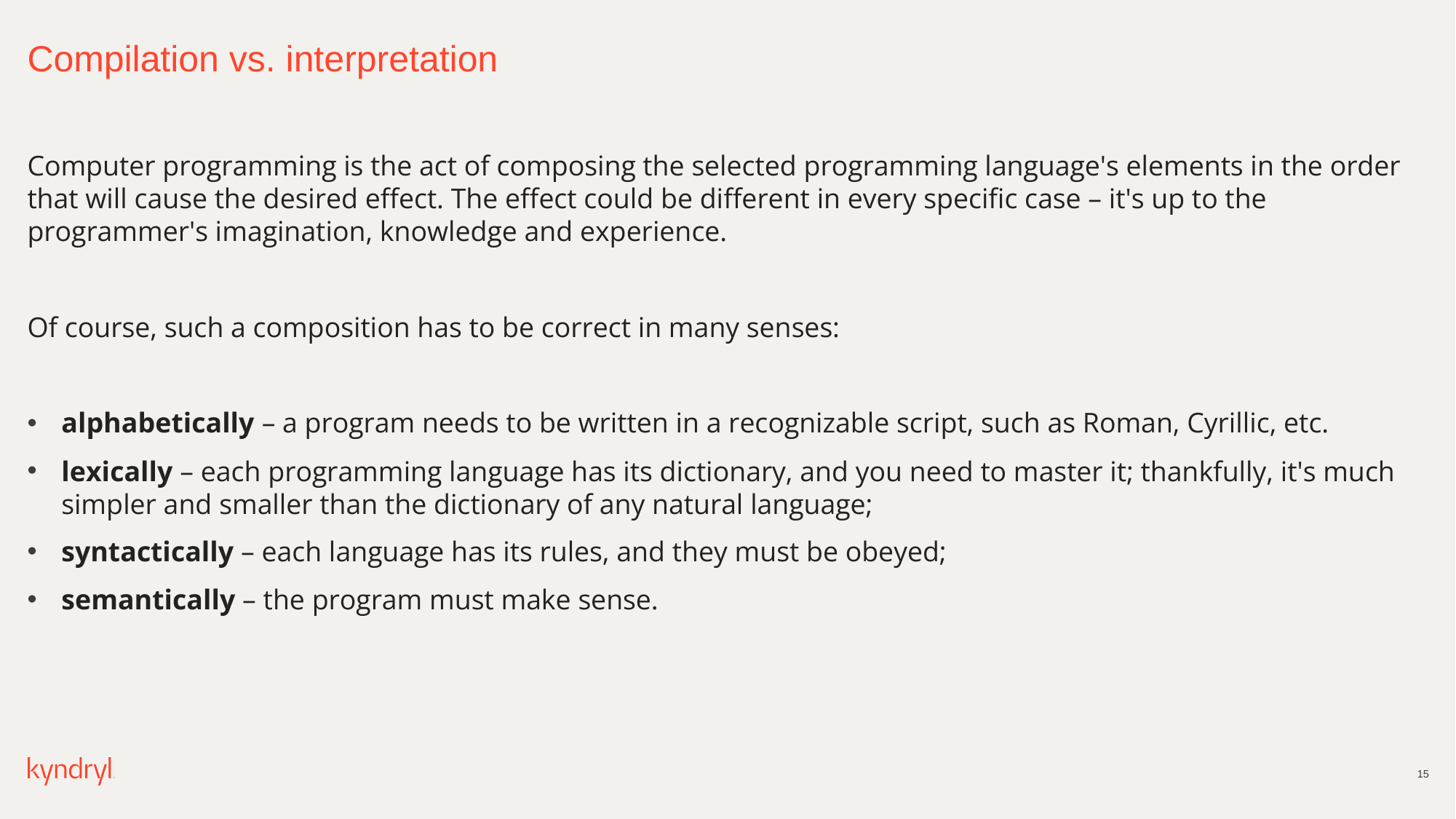

# Compilation vs. interpretation
Computer programming is the act of composing the selected programming language's elements in the order that will cause the desired effect. The effect could be different in every specific case – it's up to the programmer's imagination, knowledge and experience.

Of course, such a composition has to be correct in many senses:

alphabetically – a program needs to be written in a recognizable script, such as Roman, Cyrillic, etc.
lexically – each programming language has its dictionary, and you need to master it; thankfully, it's much simpler and smaller than the dictionary of any natural language;
syntactically – each language has its rules, and they must be obeyed;
semantically – the program must make sense.
15